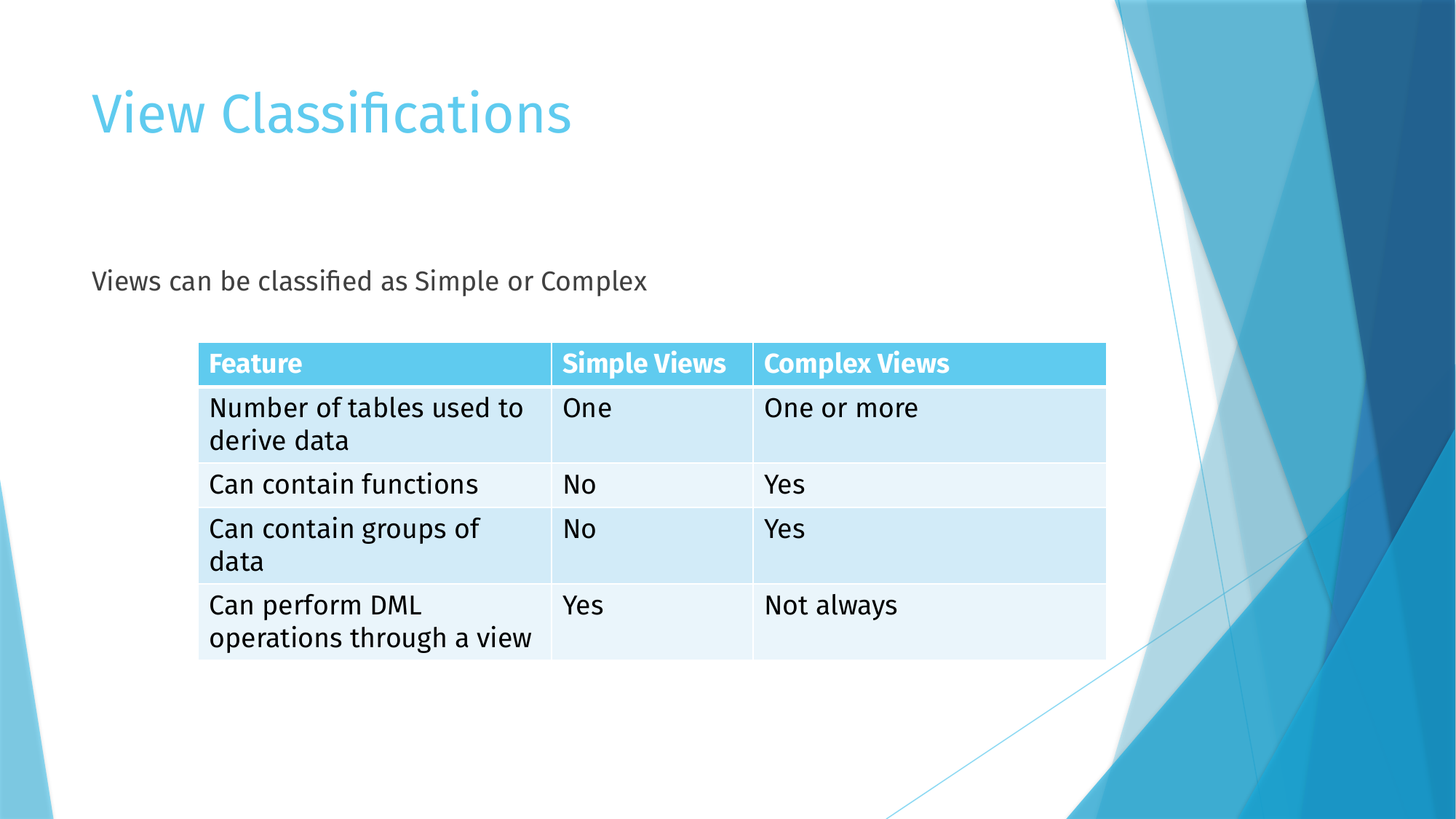

# View Classifications
Views can be classified as Simple or Complex
| Feature | Simple Views | Complex Views |
| --- | --- | --- |
| Number of tables used to derive data | One | One or more |
| Can contain functions | No | Yes |
| Can contain groups of data | No | Yes |
| Can perform DML operations through a view | Yes | Not always |